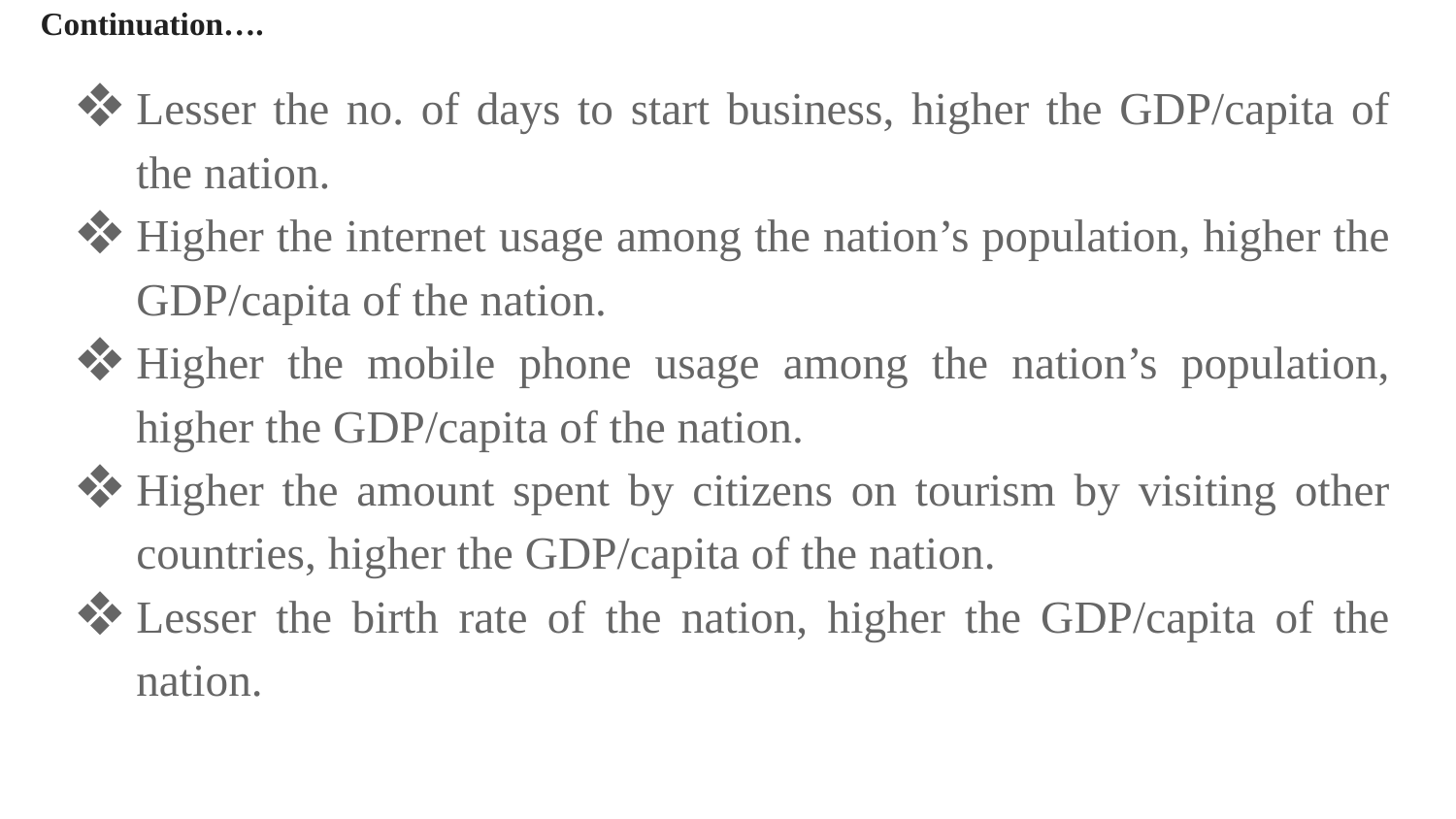

# Continuation….
Lesser the no. of days to start business, higher the GDP/capita of the nation.
Higher the internet usage among the nation’s population, higher the GDP/capita of the nation.
Higher the mobile phone usage among the nation’s population, higher the GDP/capita of the nation.
Higher the amount spent by citizens on tourism by visiting other countries, higher the GDP/capita of the nation.
Lesser the birth rate of the nation, higher the GDP/capita of the nation.